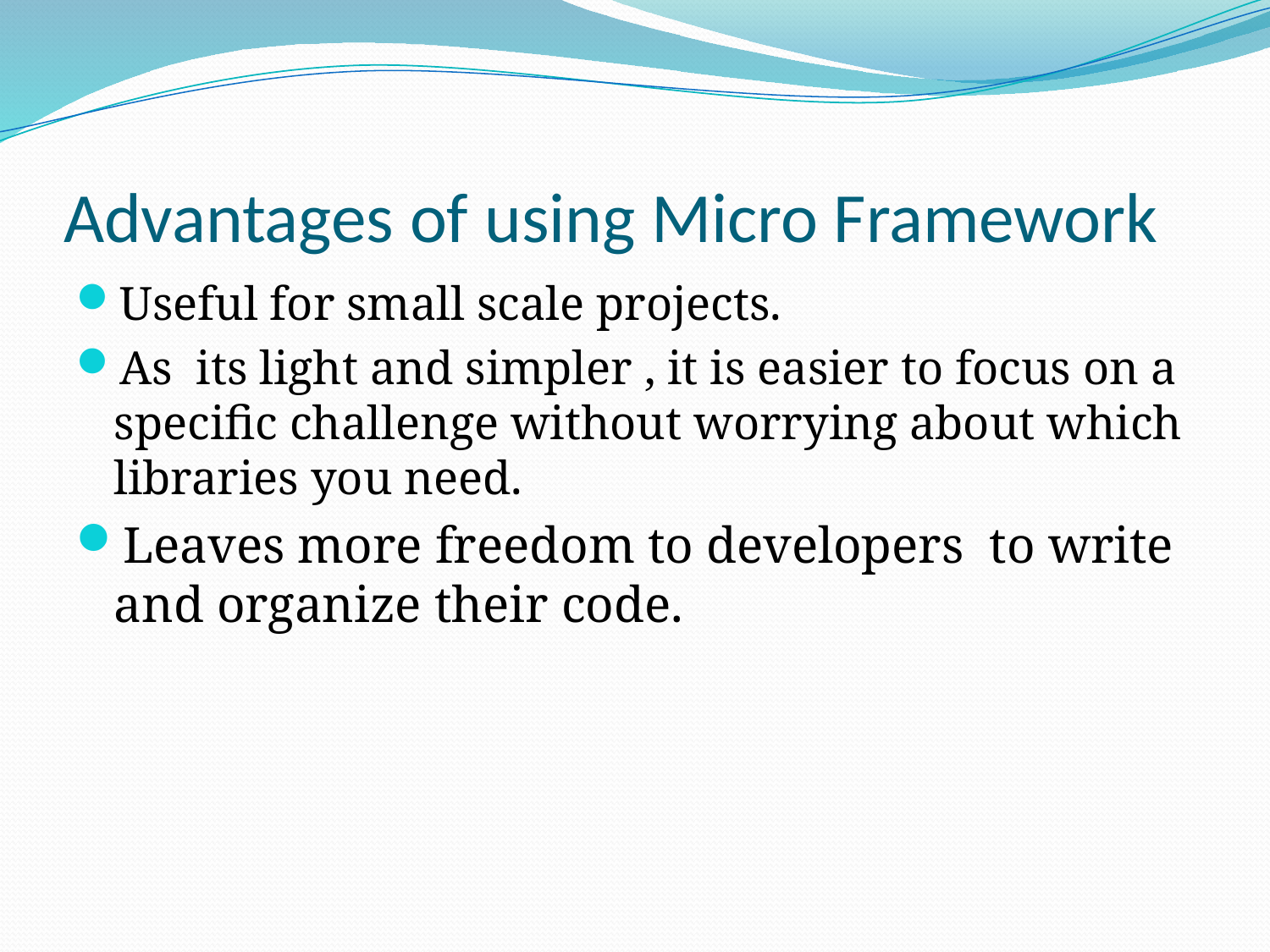

# Advantages of using Micro Framework
Useful for small scale projects.
As  its light and simpler , it is easier to focus on a specific challenge without worrying about which libraries you need.
Leaves more freedom to developers  to write and organize their code.